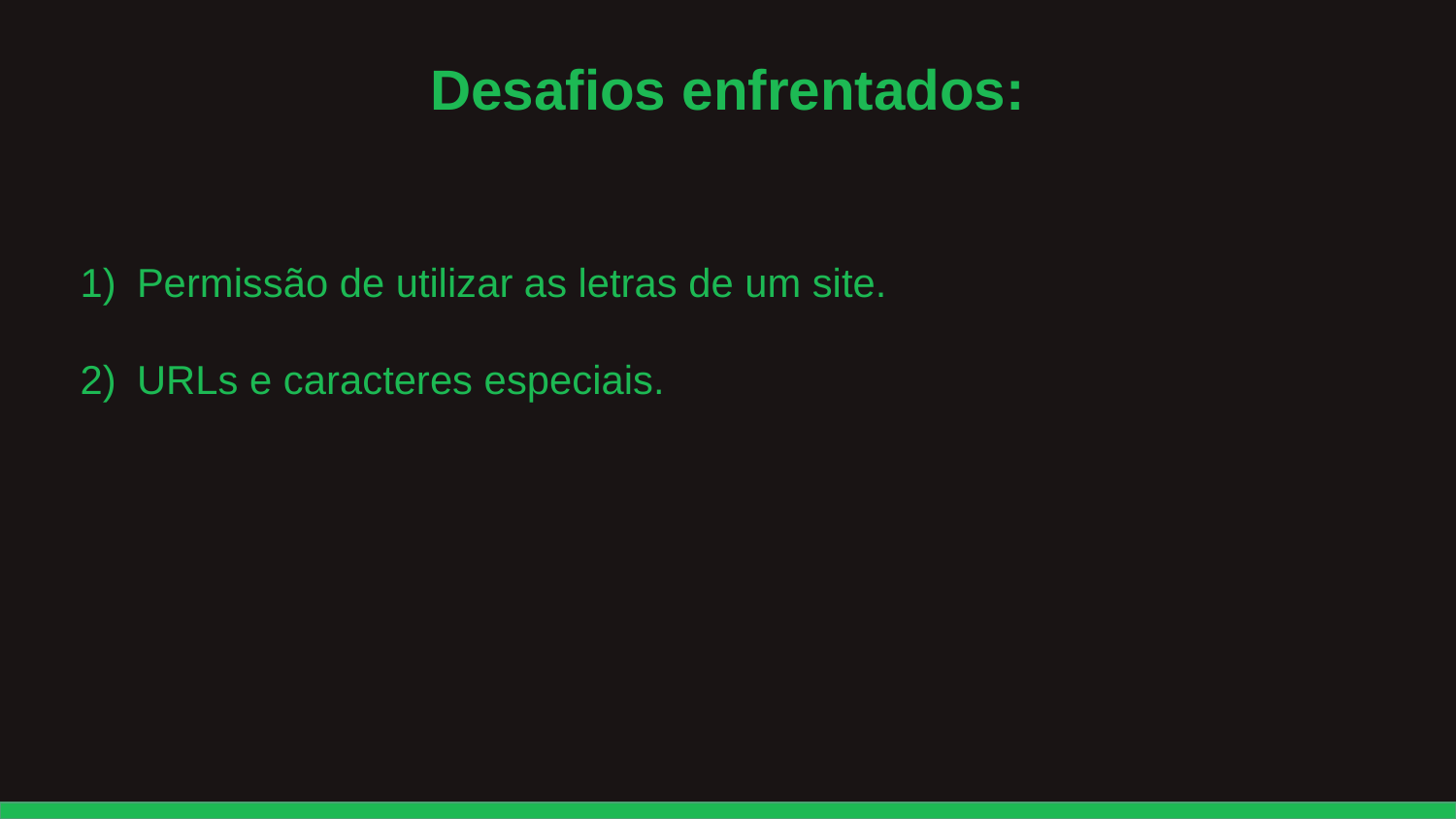

# Desafios enfrentados:

Permissão de utilizar as letras de um site.

URLs e caracteres especiais.